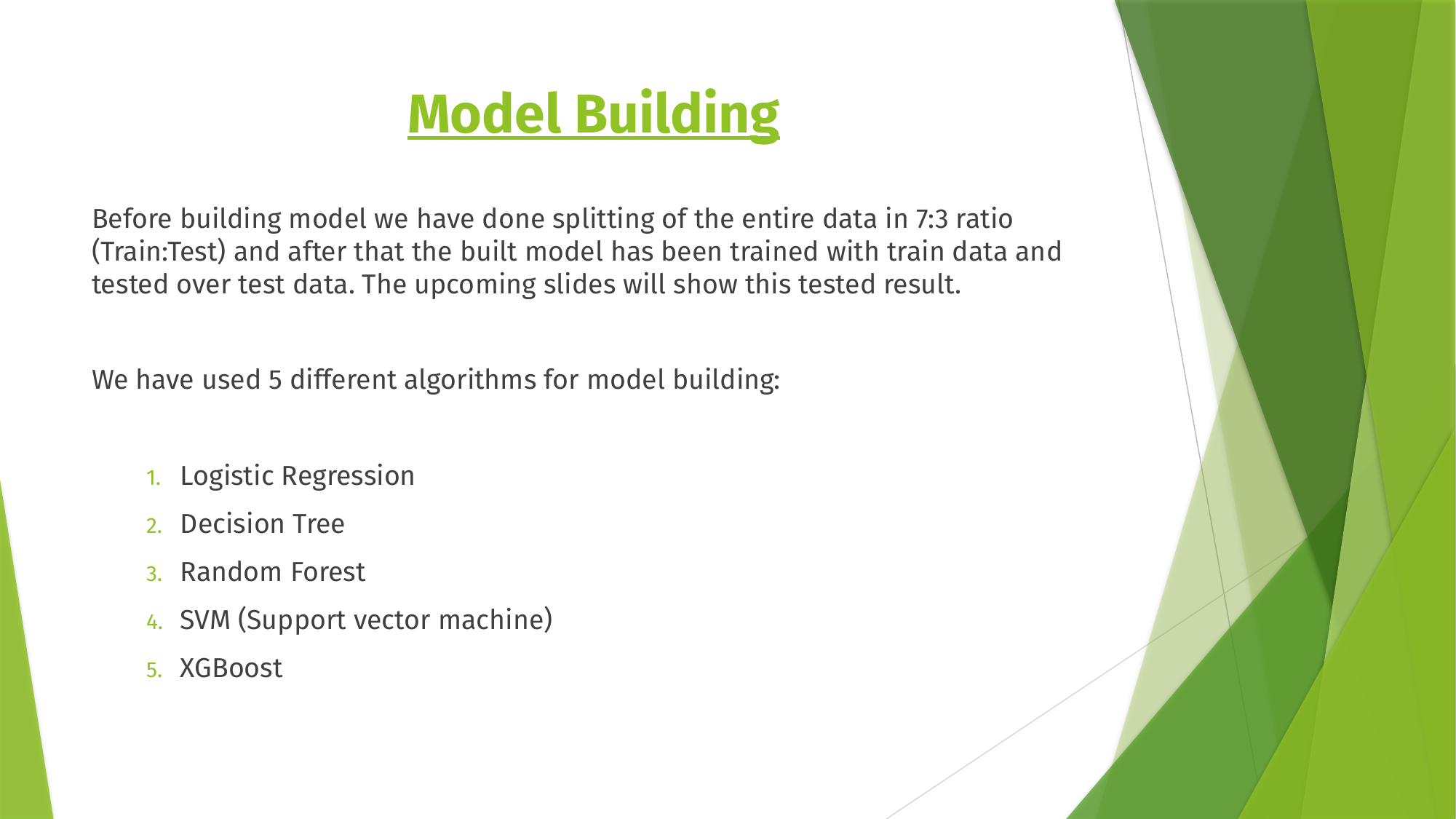

# Model Building
Before building model we have done splitting of the entire data in 7:3 ratio (Train:Test) and after that the built model has been trained with train data and tested over test data. The upcoming slides will show this tested result.

We have used 5 different algorithms for model building:

Logistic Regression
Decision Tree
Random Forest
SVM (Support vector machine)
XGBoost